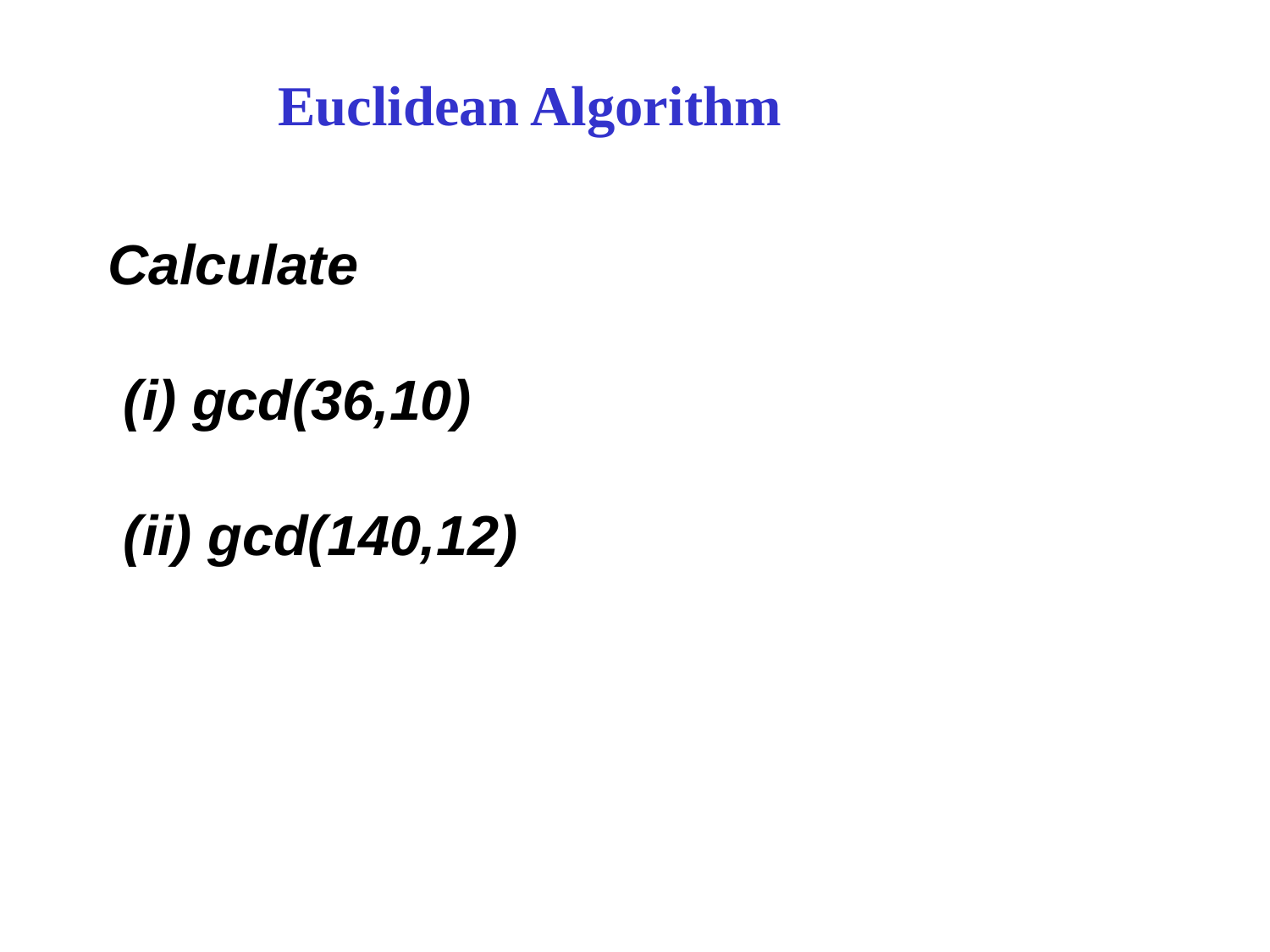

Euclidean Algorithm
Calculate

 (i) gcd(36,10)

 (ii) gcd(140,12)